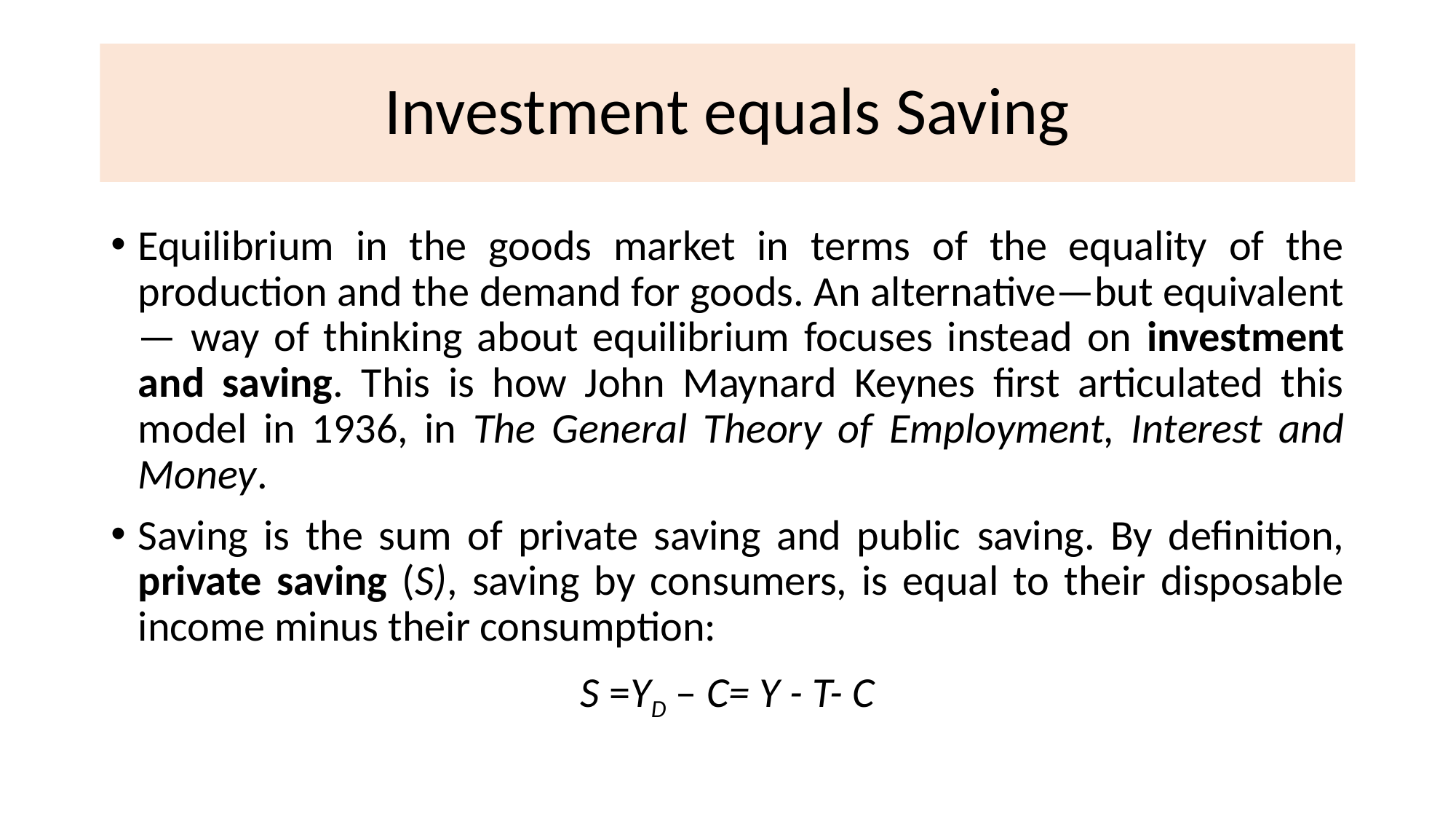

# Investment equals Saving
Equilibrium in the goods market in terms of the equality of the production and the demand for goods. An alternative—but equivalent— way of thinking about equilibrium focuses instead on investment and saving. This is how John Maynard Keynes first articulated this model in 1936, in The General Theory of Employment, Interest and Money.
Saving is the sum of private saving and public saving. By definition, private saving (S), saving by consumers, is equal to their disposable income minus their consumption:
S =YD – C= Y - T- C